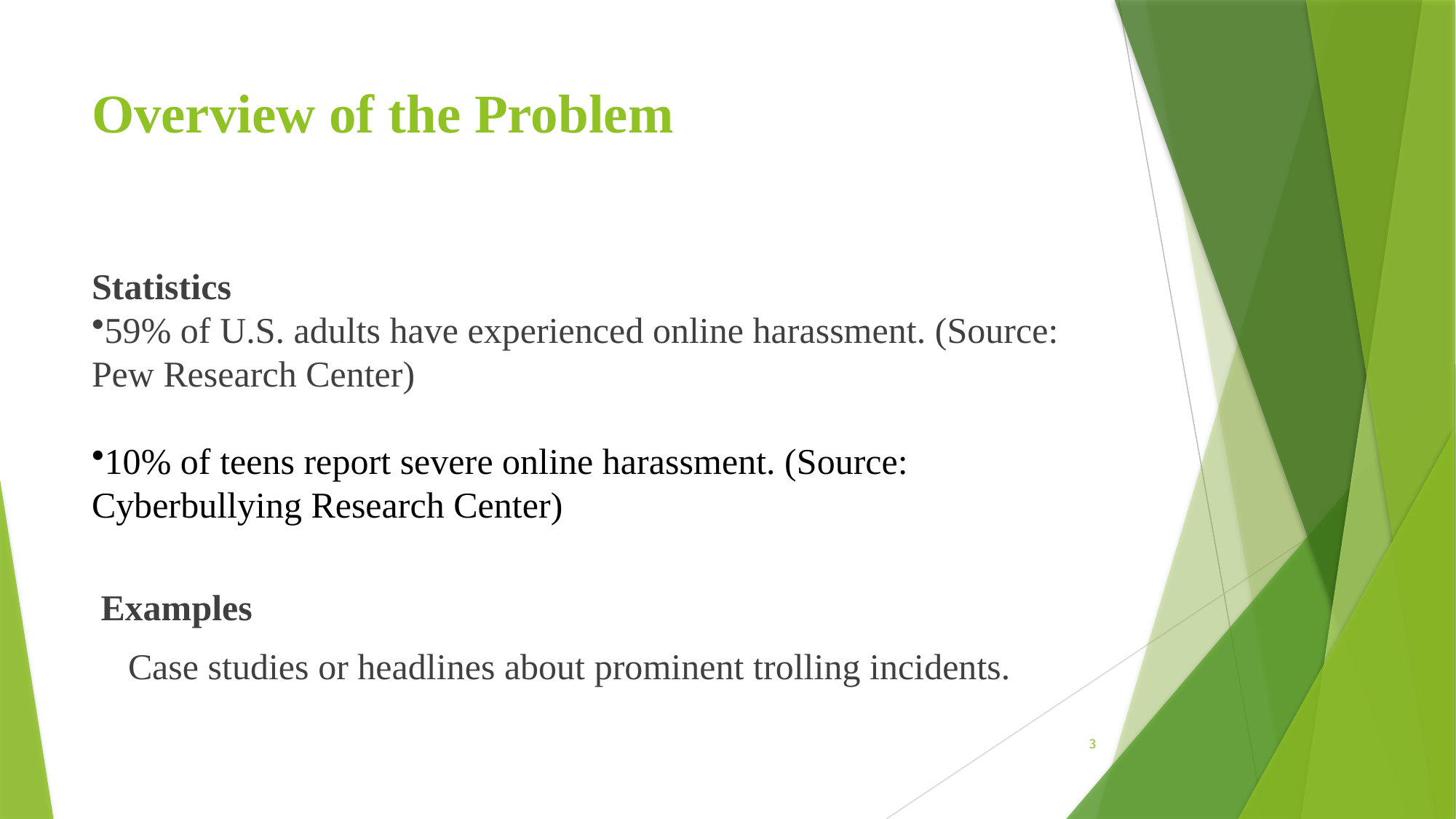

# Overview of the Problem
Statistics
59% of U.S. adults have experienced online harassment. (Source: Pew Research Center)

10% of teens report severe online harassment. (Source: Cyberbullying Research Center)

 Examples
    Case studies or headlines about prominent trolling incidents.

3